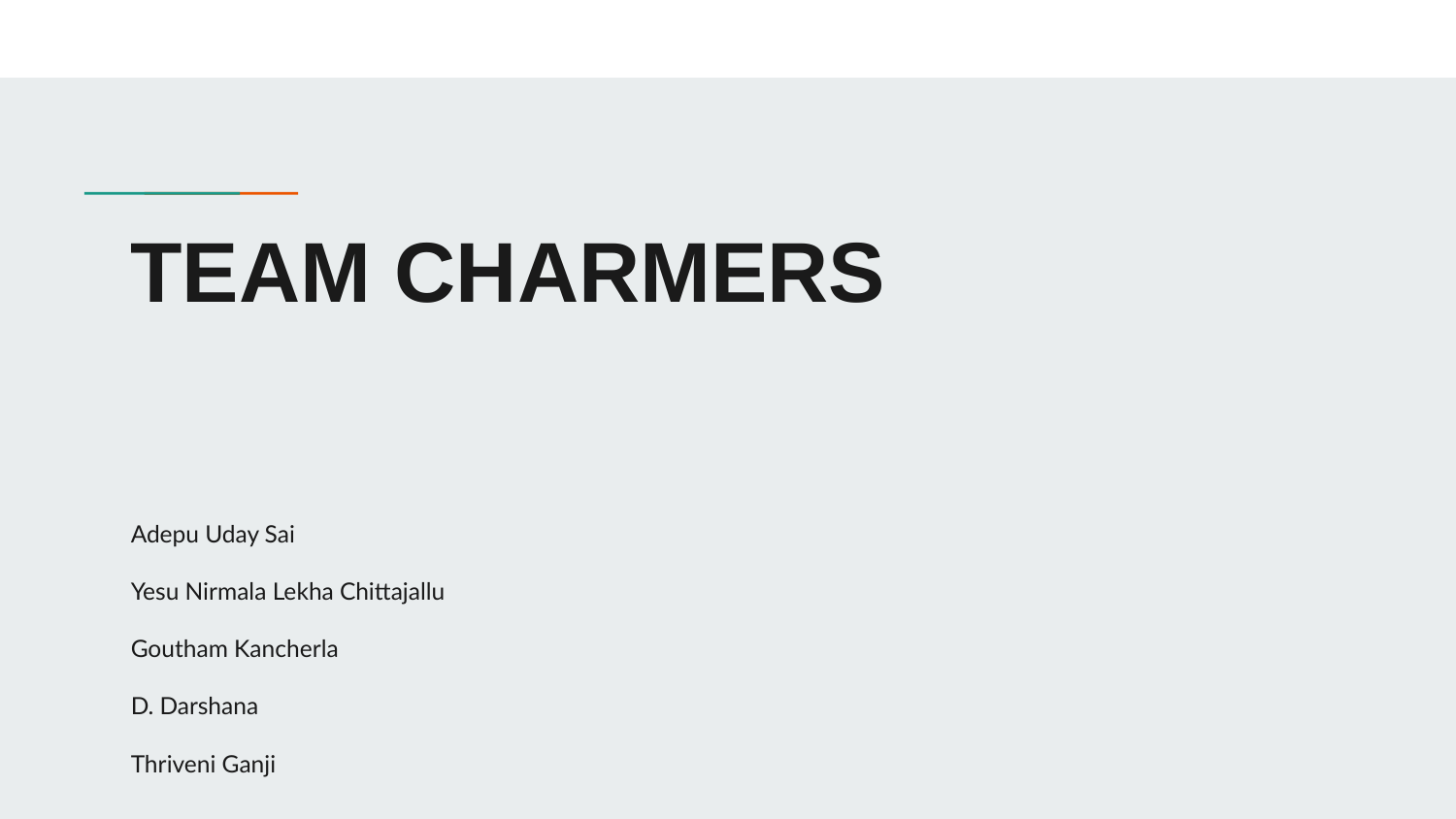

# TEAM CHARMERS
Adepu Uday Sai

Yesu Nirmala Lekha Chittajallu

Goutham Kancherla

D. Darshana

Thriveni Ganji